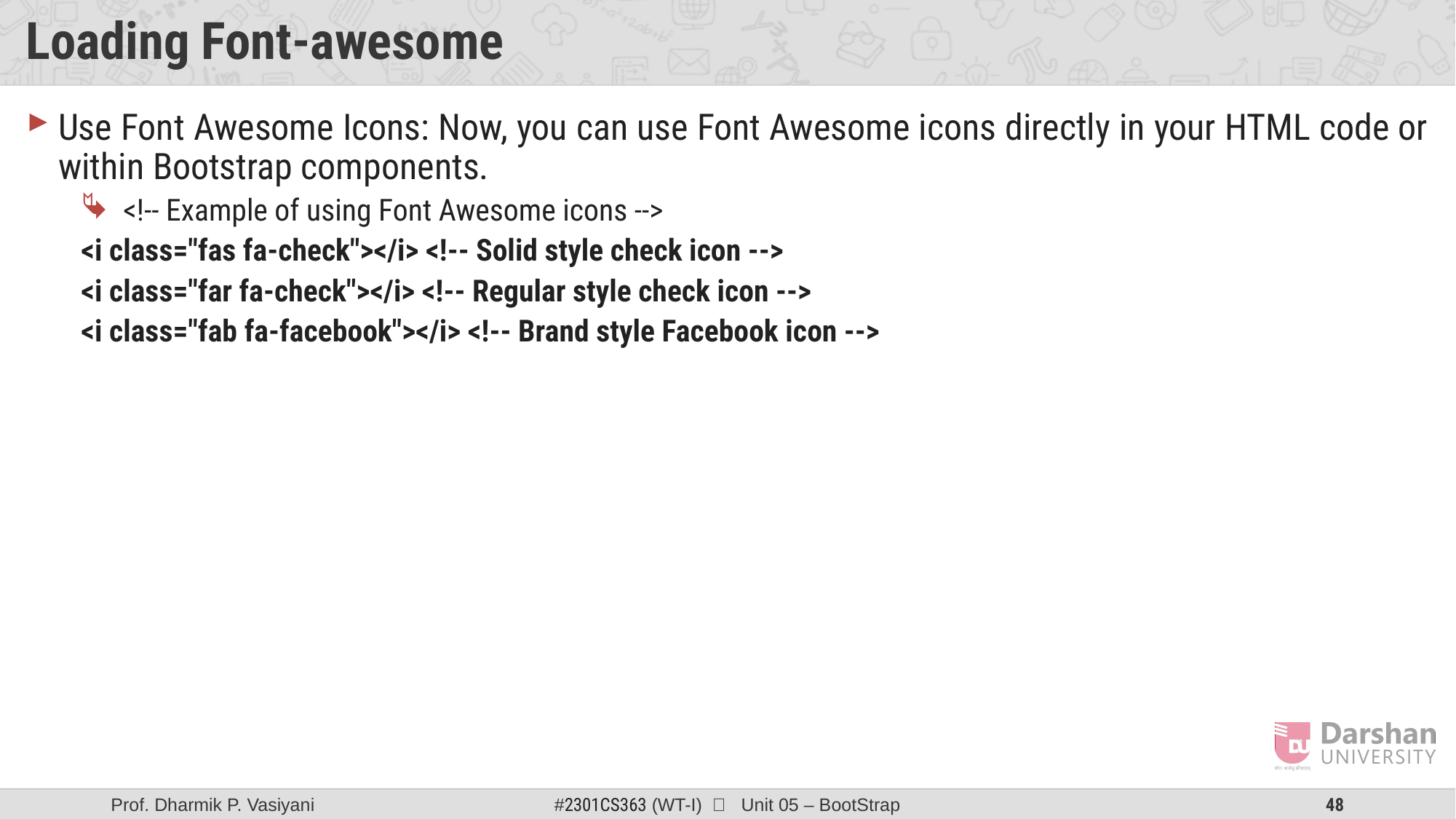

# Loading Font-awesome
Use Font Awesome Icons: Now, you can use Font Awesome icons directly in your HTML code or within Bootstrap components.
<!-- Example of using Font Awesome icons -->
<i class="fas fa-check"></i> <!-- Solid style check icon -->
<i class="far fa-check"></i> <!-- Regular style check icon -->
<i class="fab fa-facebook"></i> <!-- Brand style Facebook icon -->